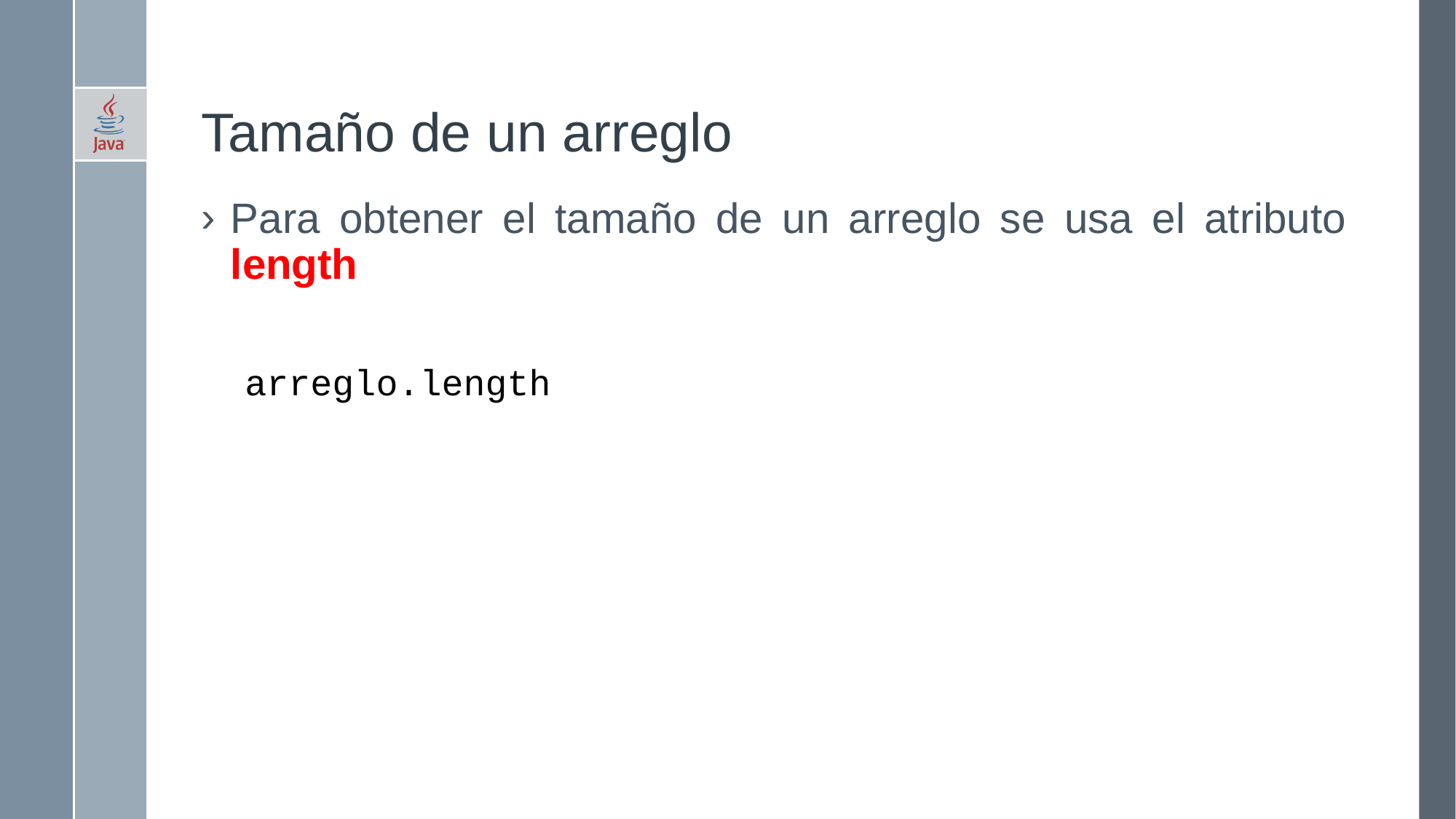

# Tamaño de un arreglo
Para obtener el tamaño de un arreglo se usa el atributo length

arreglo.length